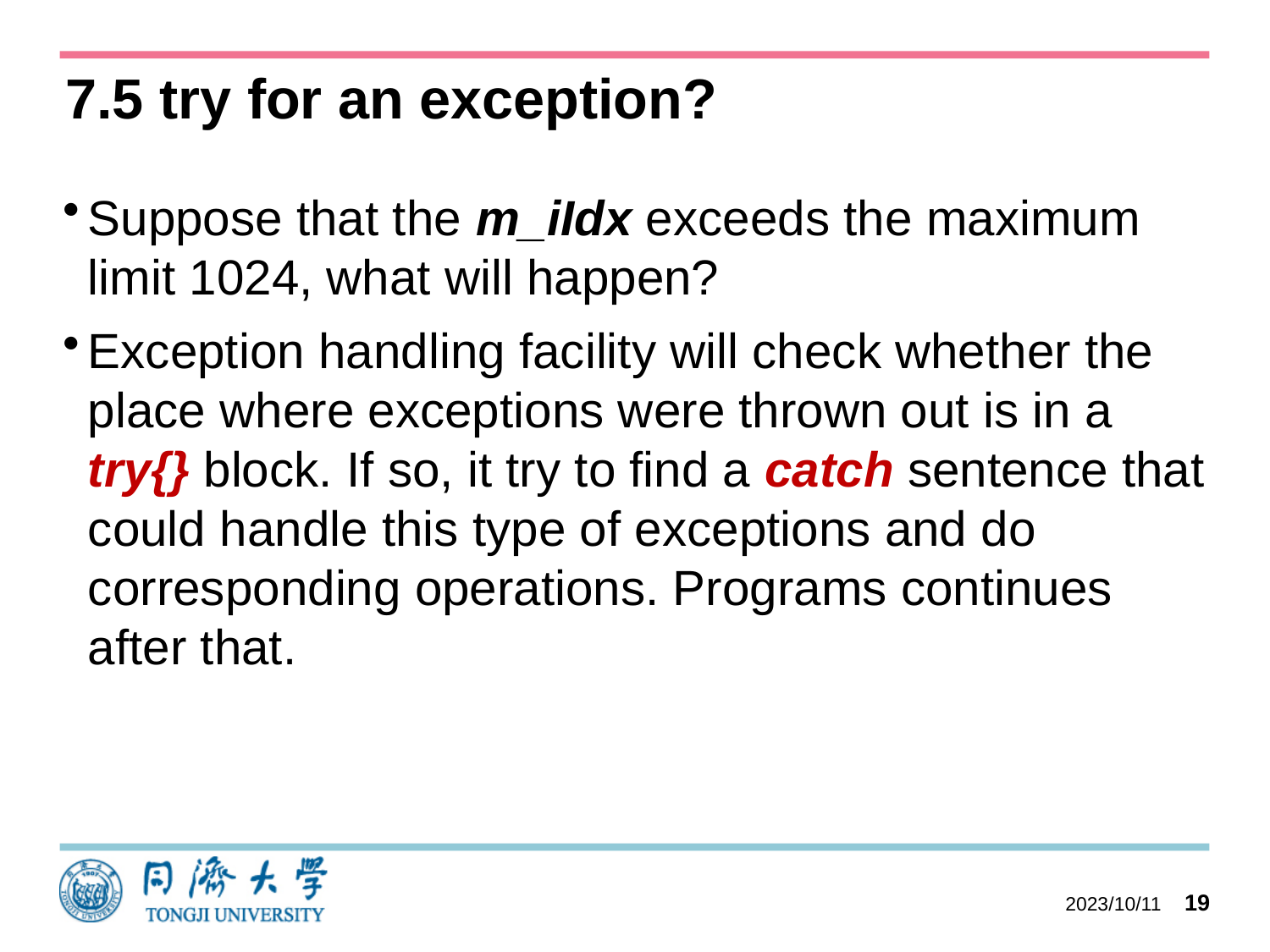

# 7.5 try for an exception?
Suppose that the m_iIdx exceeds the maximum limit 1024, what will happen?
Exception handling facility will check whether the place where exceptions were thrown out is in a try{} block. If so, it try to find a catch sentence that could handle this type of exceptions and do corresponding operations. Programs continues after that.
2023/10/11
19